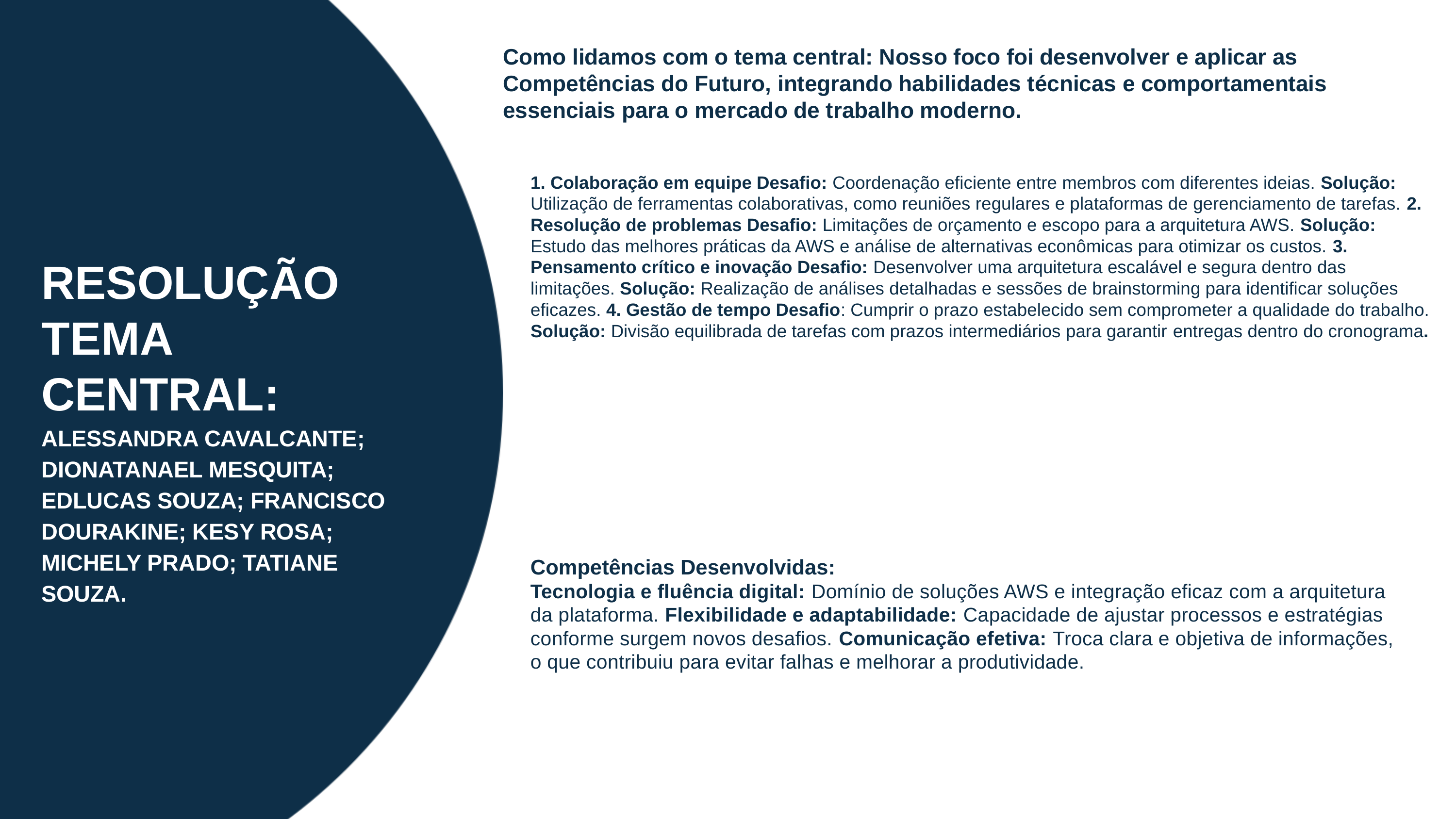

Como lidamos com o tema central: Nosso foco foi desenvolver e aplicar as Competências do Futuro, integrando habilidades técnicas e comportamentais essenciais para o mercado de trabalho moderno.
1. Colaboração em equipe Desafio: Coordenação eficiente entre membros com diferentes ideias. Solução: Utilização de ferramentas colaborativas, como reuniões regulares e plataformas de gerenciamento de tarefas. 2. Resolução de problemas Desafio: Limitações de orçamento e escopo para a arquitetura AWS. Solução: Estudo das melhores práticas da AWS e análise de alternativas econômicas para otimizar os custos. 3. Pensamento crítico e inovação Desafio: Desenvolver uma arquitetura escalável e segura dentro das limitações. Solução: Realização de análises detalhadas e sessões de brainstorming para identificar soluções eficazes. 4. Gestão de tempo Desafio: Cumprir o prazo estabelecido sem comprometer a qualidade do trabalho. Solução: Divisão equilibrada de tarefas com prazos intermediários para garantir entregas dentro do cronograma.
RESOLUÇÃO TEMA CENTRAL:
ALESSANDRA CAVALCANTE; DIONATANAEL MESQUITA; EDLUCAS SOUZA; FRANCISCO DOURAKINE; KESY ROSA; MICHELY PRADO; TATIANE SOUZA.
Competências Desenvolvidas:
Tecnologia e fluência digital: Domínio de soluções AWS e integração eficaz com a arquitetura da plataforma. Flexibilidade e adaptabilidade: Capacidade de ajustar processos e estratégias conforme surgem novos desafios. Comunicação efetiva: Troca clara e objetiva de informações, o que contribuiu para evitar falhas e melhorar a produtividade.